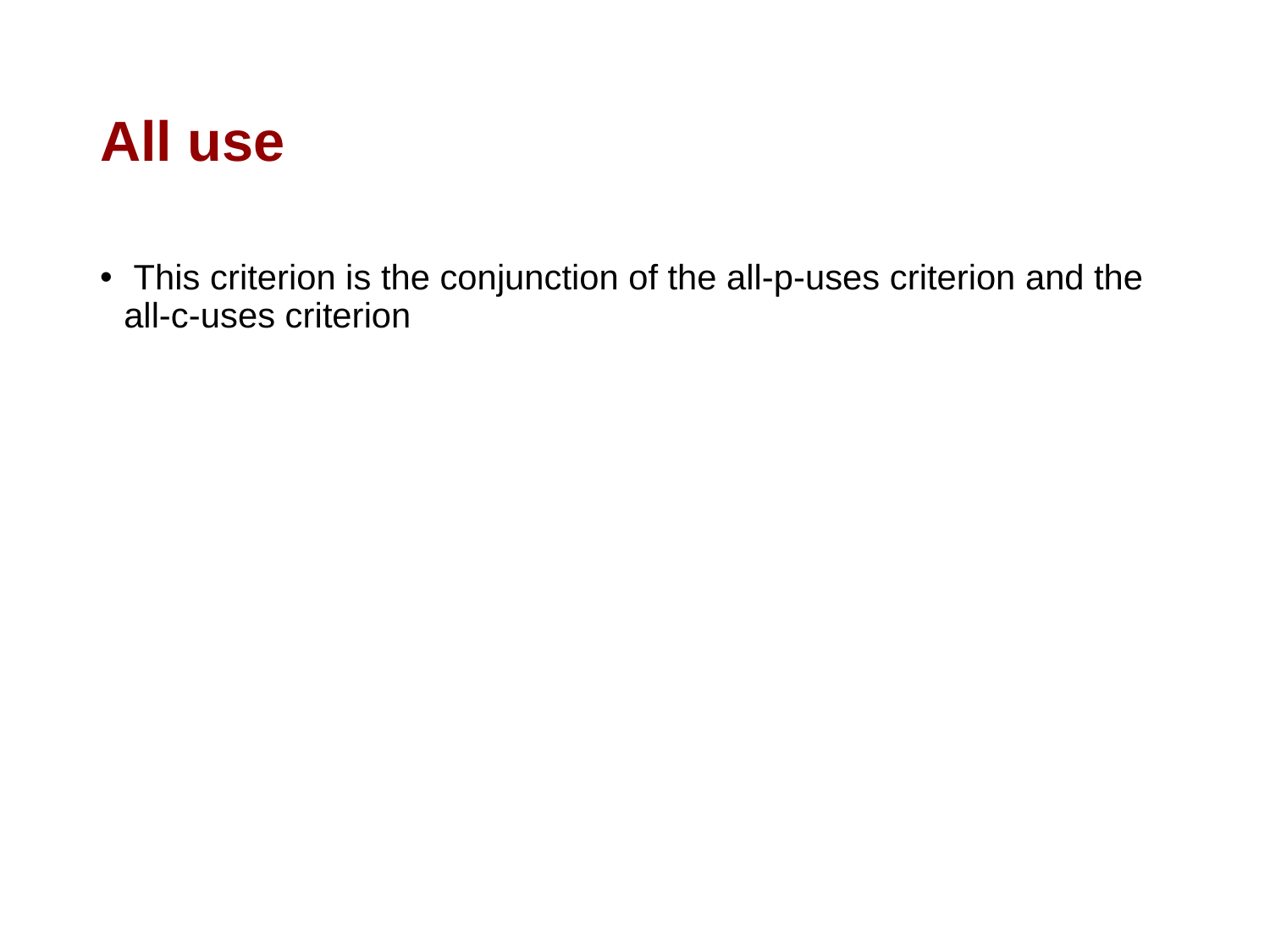

# All use
 This criterion is the conjunction of the all-p-uses criterion and the all-c-uses criterion